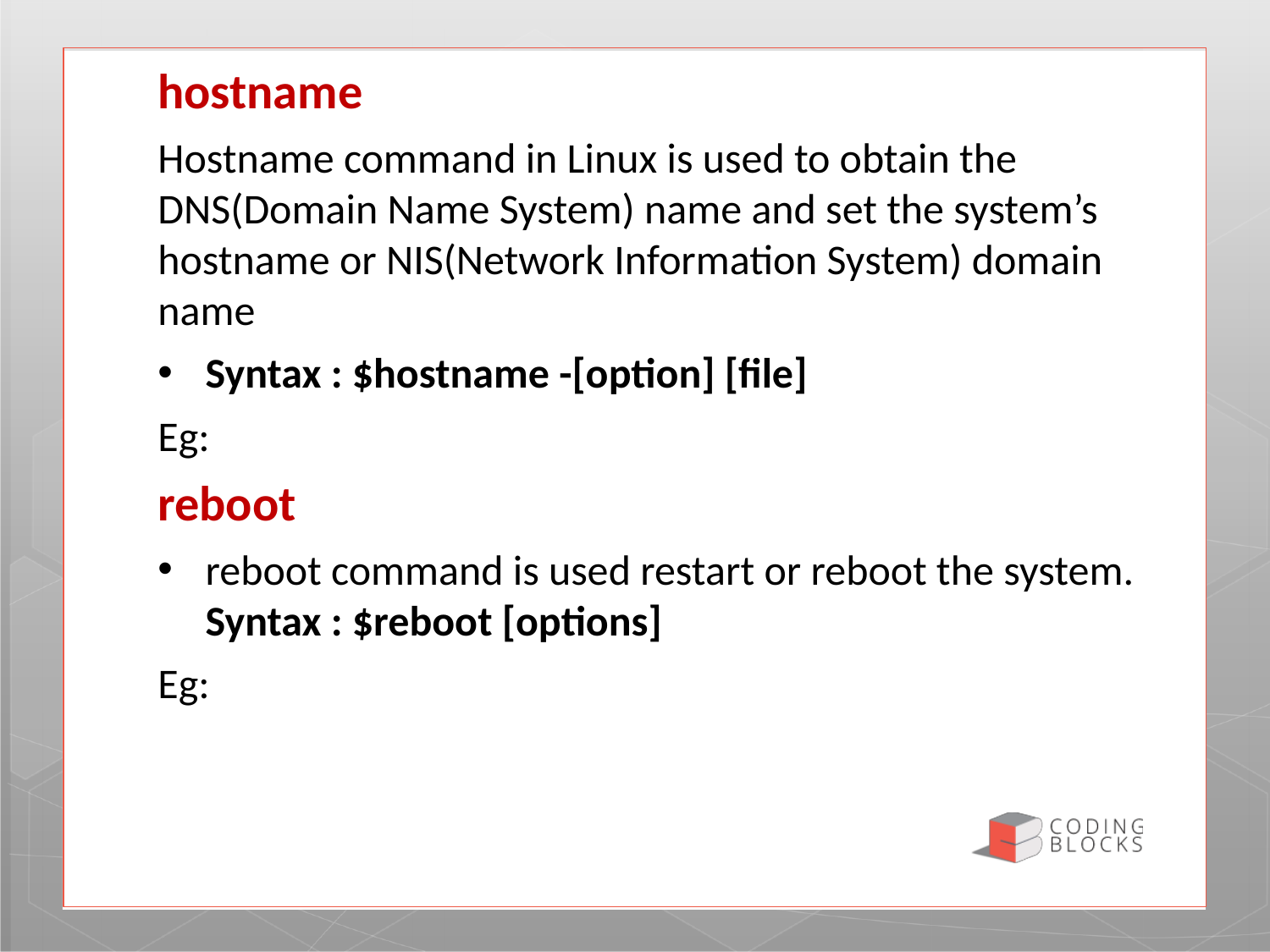

hostname
Hostname command in Linux is used to obtain the DNS(Domain Name System) name and set the system’s hostname or NIS(Network Information System) domain name
Syntax : $hostname -[option] [file]
Eg:
reboot
reboot command is used restart or reboot the system. Syntax : $reboot [options]
Eg: